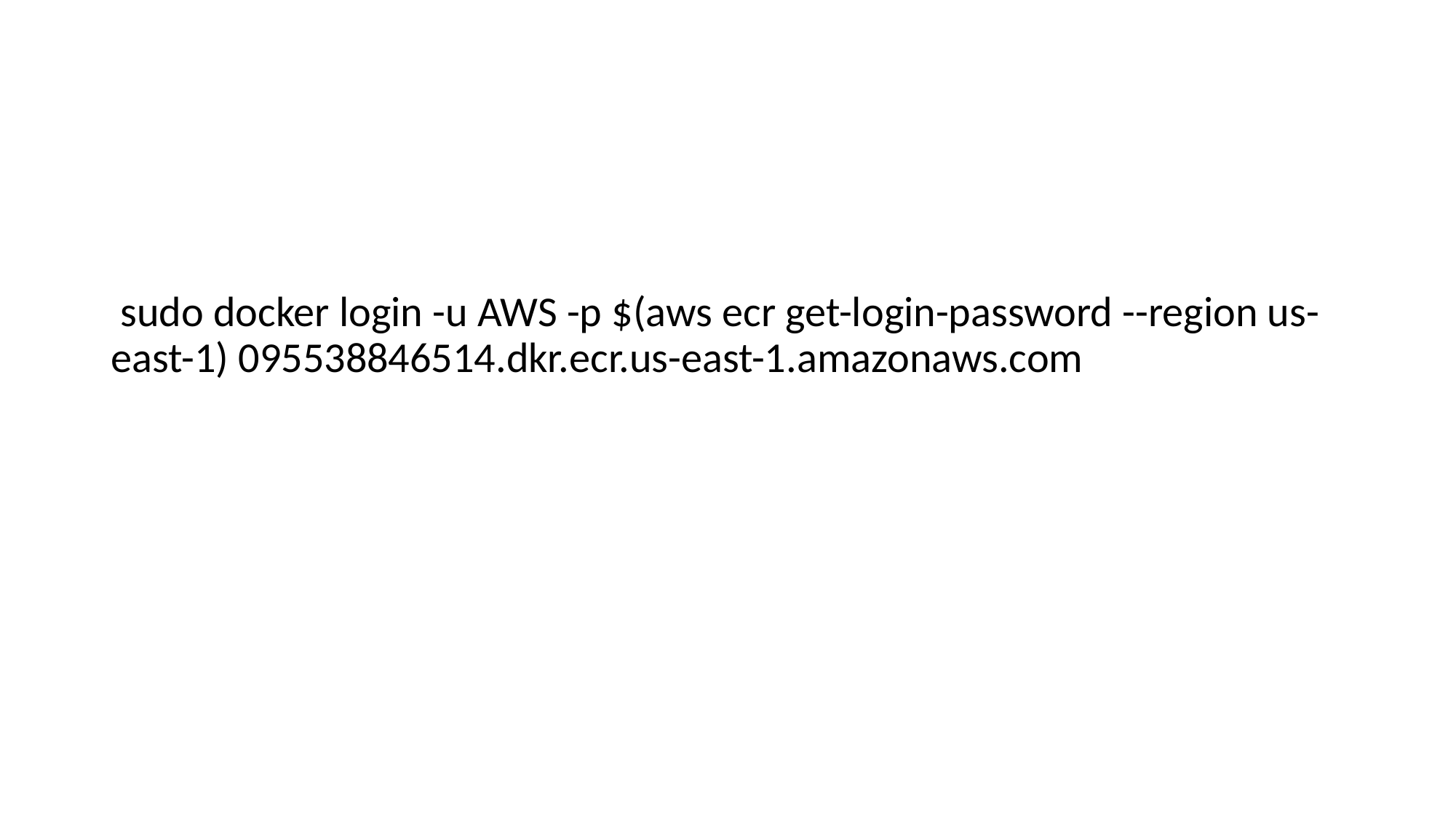

#

 sudo docker login -u AWS -p $(aws ecr get-login-password --region us-east-1) 095538846514.dkr.ecr.us-east-1.amazonaws.com